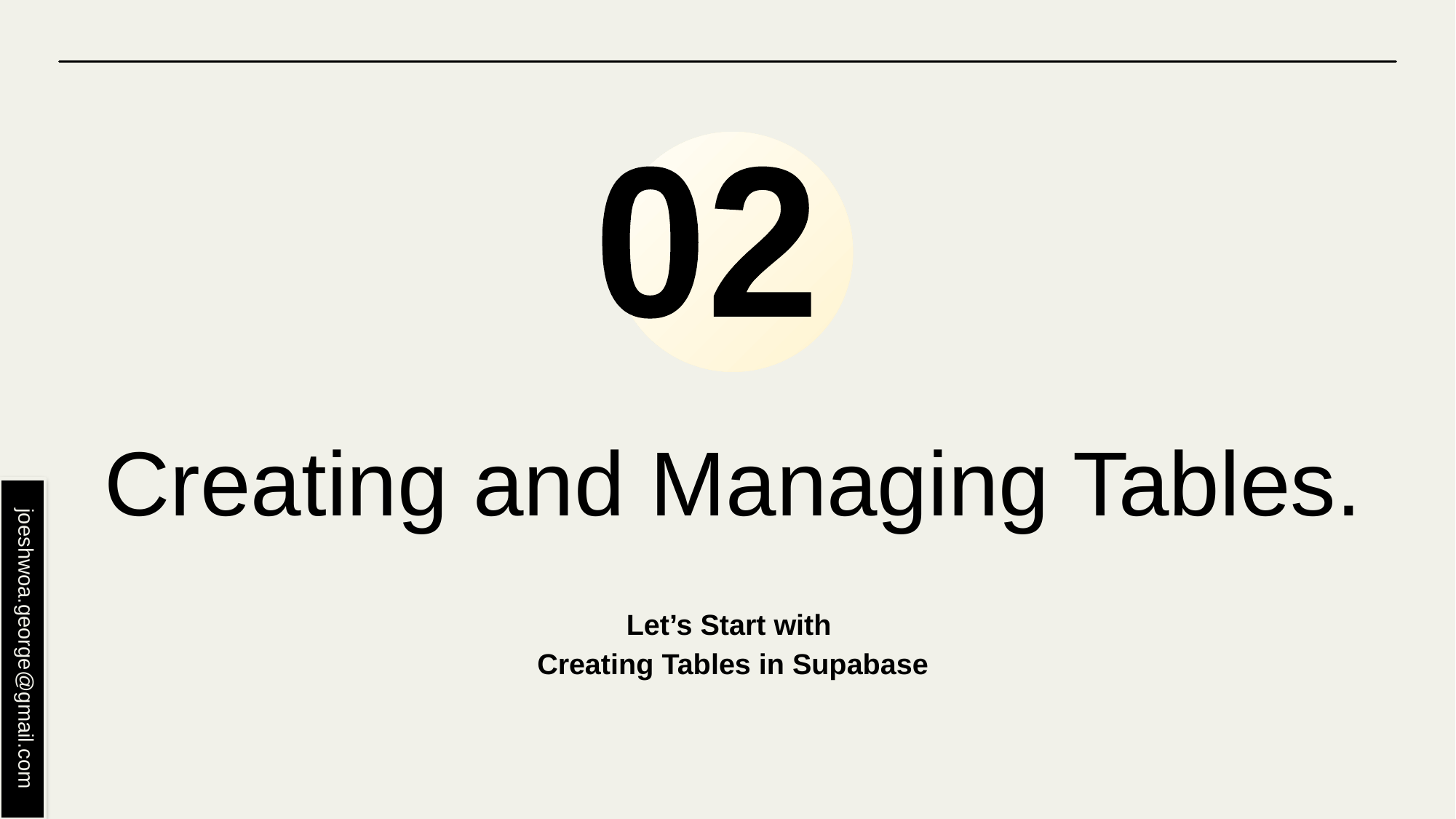

02
# Creating and Managing Tables.
Let’s Start with
Creating Tables in Supabase
joeshwoa.george@gmail.com